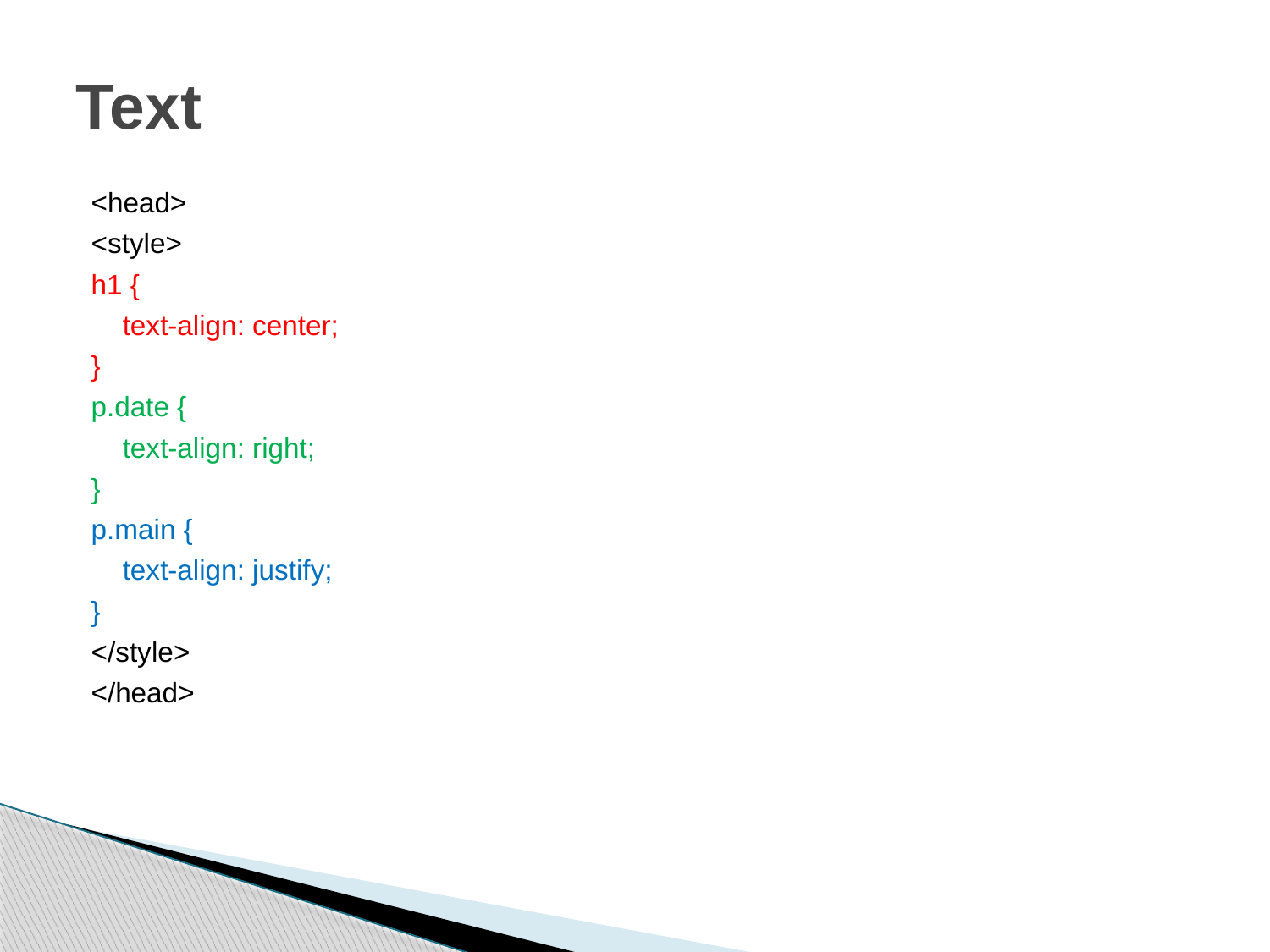

# Text
<head>
<style>
h1 {
    text-align: center;
}
p.date {
    text-align: right;
}
p.main {
    text-align: justify;
}
</style>
</head>